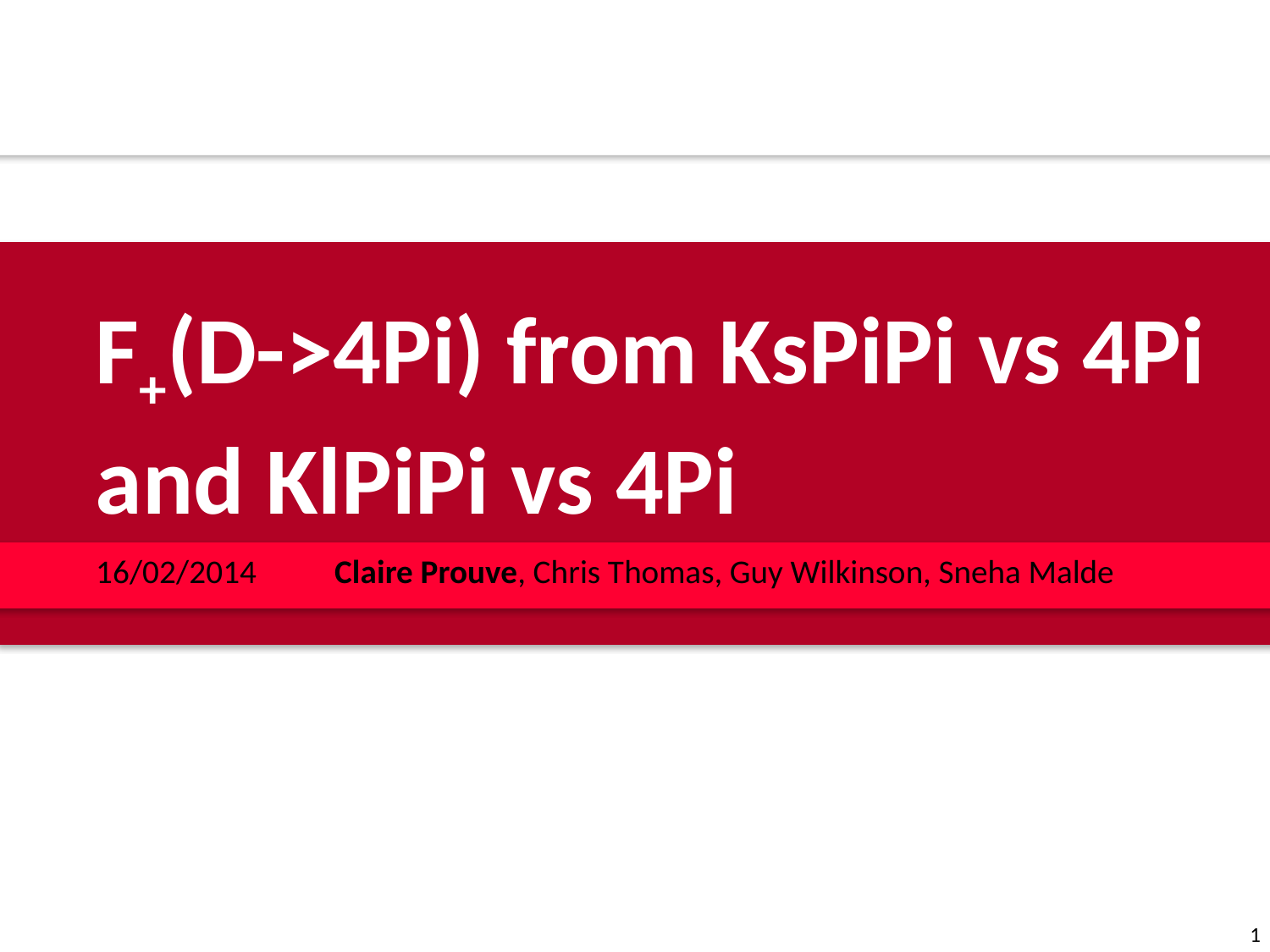

F+(D->4Pi) from KsPiPi vs 4Pi
and KlPiPi vs 4Pi

16/02/2014		Claire Prouve, Chris Thomas, Guy Wilkinson, Sneha Malde
1